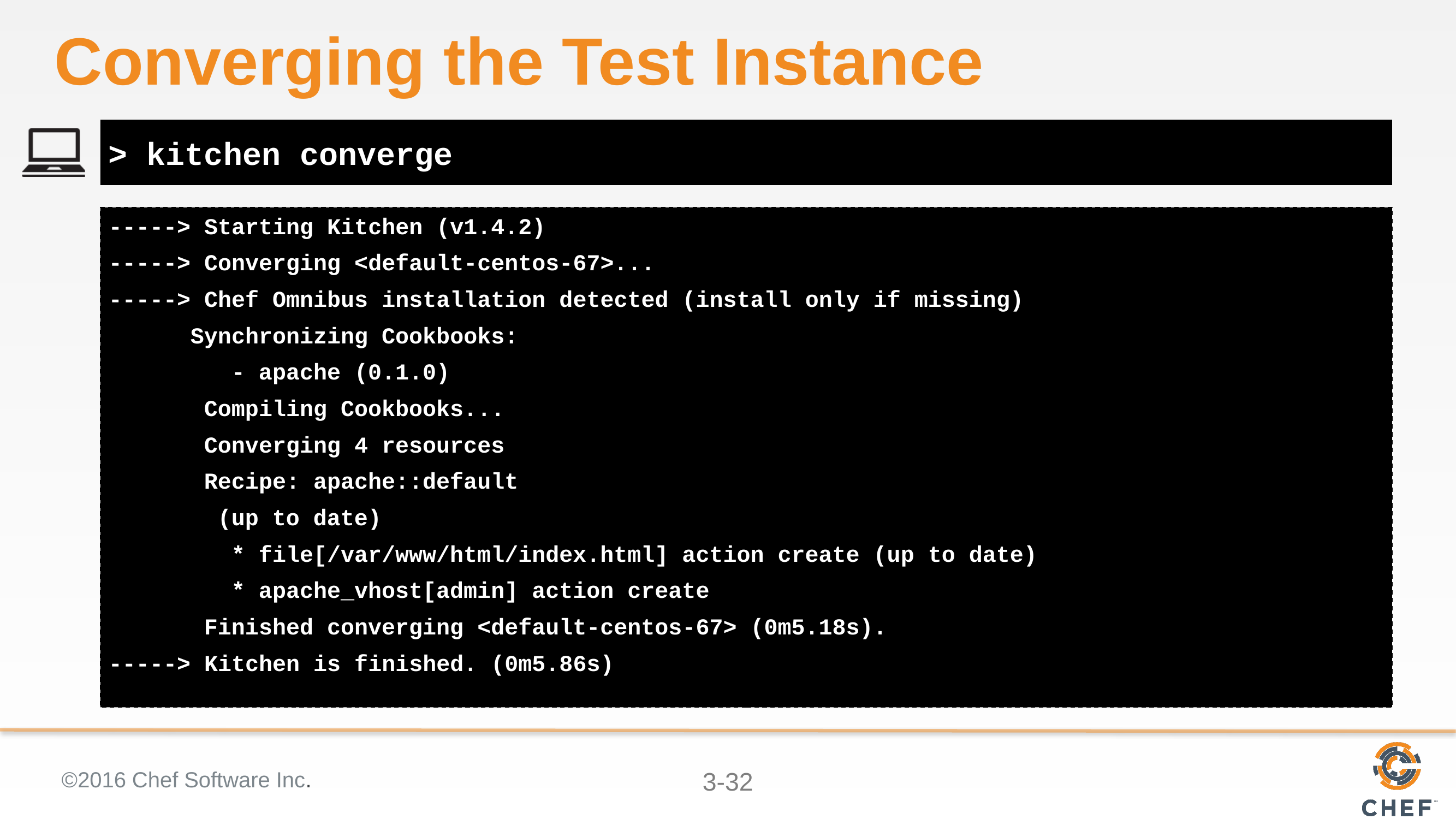

# Converging the Test Instance
> kitchen converge
-----> Starting Kitchen (v1.4.2)
-----> Converging <default-centos-67>...
-----> Chef Omnibus installation detected (install only if missing)
      Synchronizing Cookbooks:
         - apache (0.1.0)
       Compiling Cookbooks...
       Converging 4 resources
       Recipe: apache::default
        (up to date)
         * file[/var/www/html/index.html] action create (up to date)
         * apache_vhost[admin] action create
       Finished converging <default-centos-67> (0m5.18s).
-----> Kitchen is finished. (0m5.86s)